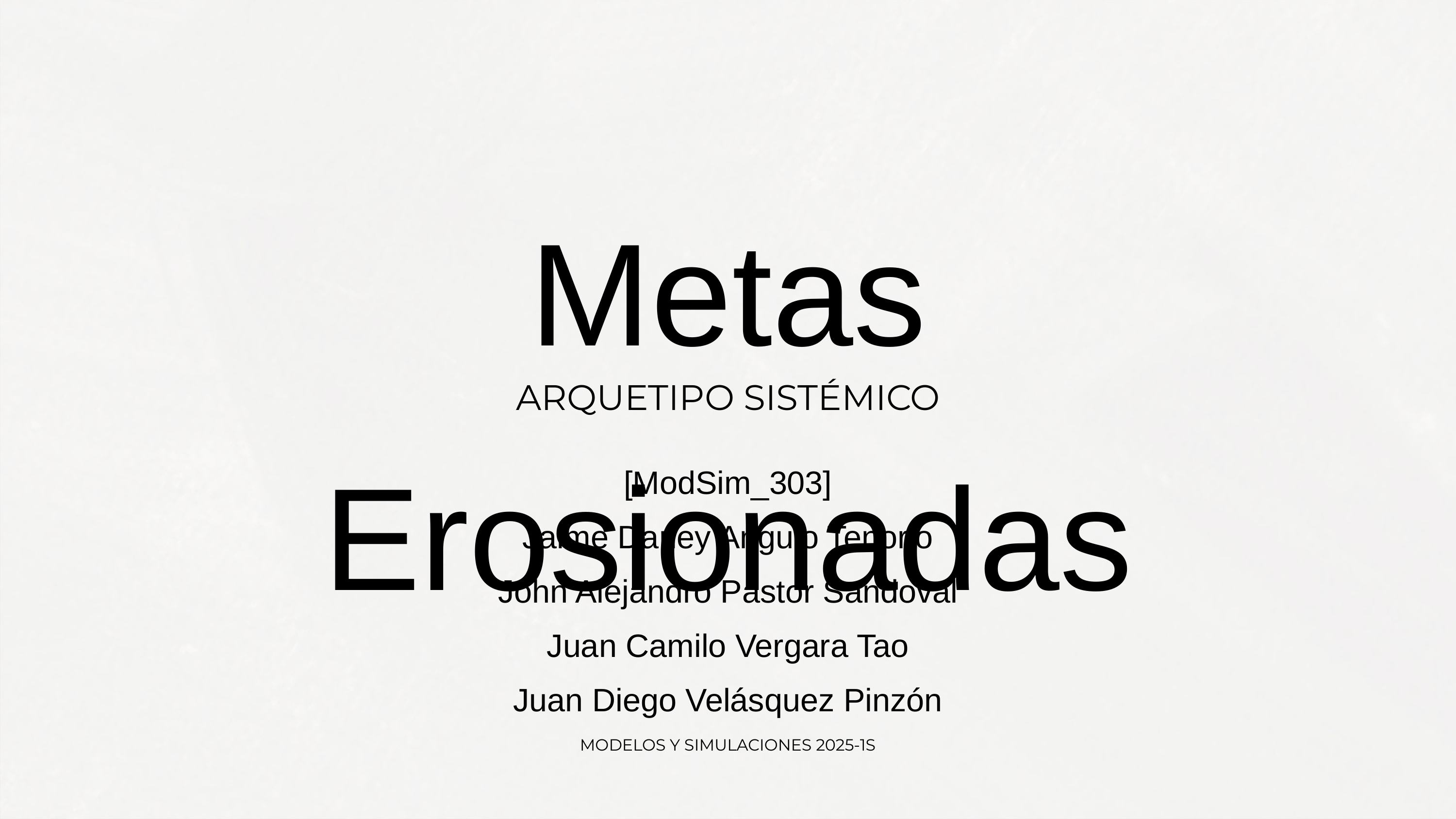

Metas Erosionadas
ARQUETIPO SISTÉMICO
[ModSim_303]
Jaime Darley Angulo Tenorio
John Alejandro Pastor Sandoval
Juan Camilo Vergara Tao
Juan Diego Velásquez Pinzón
MODELOS Y SIMULACIONES 2025-1S